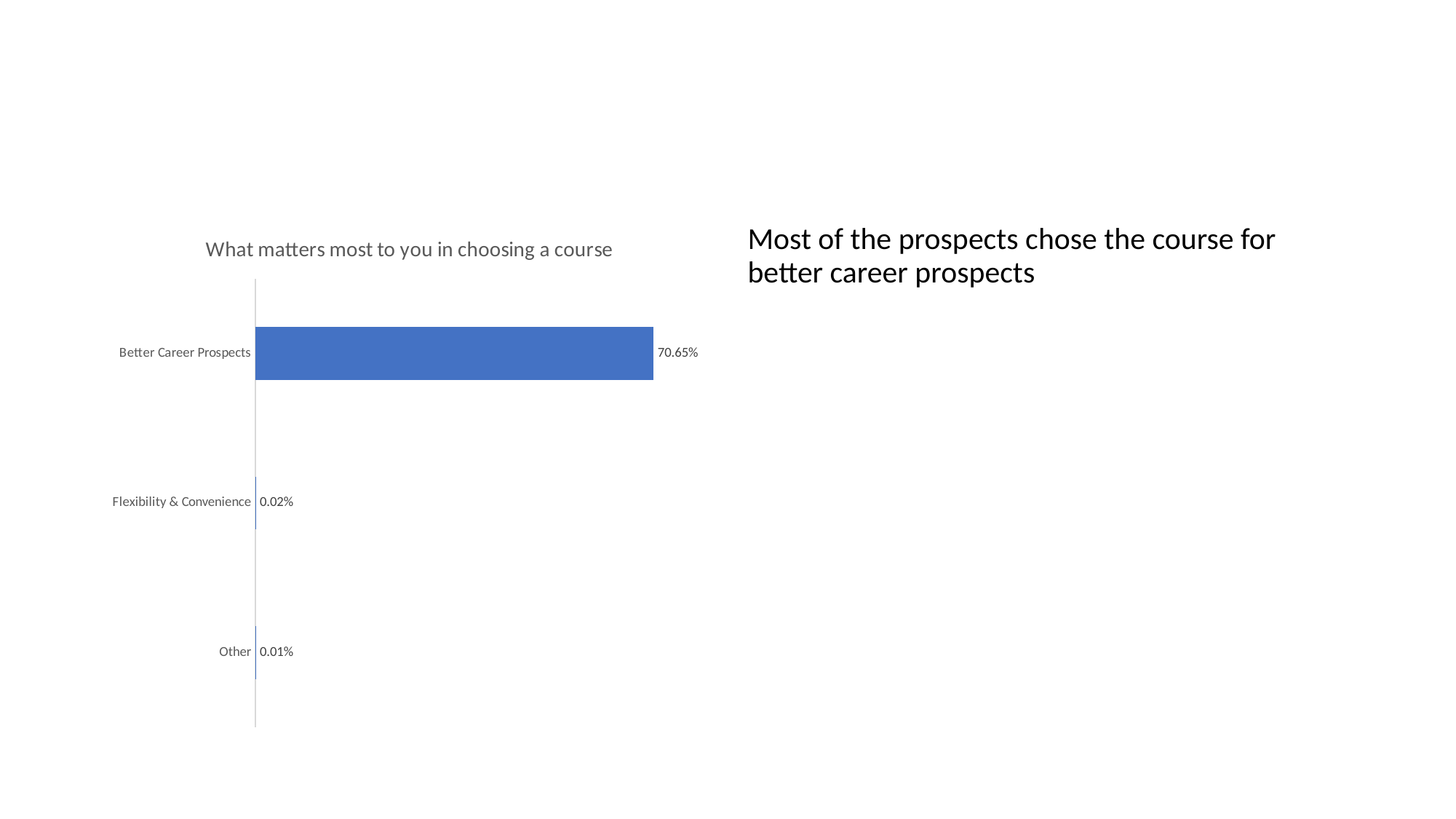

#

### Chart: What matters most to you in choosing a course

| Category | percentage |
|---|---|
| Other | 0.00010822510822510823 |
| Flexibility & Convenience | 0.00021645021645021645 |
| Better Career Prospects | 0.7064935064935065 |
Most of the prospects chose the course for better career prospects